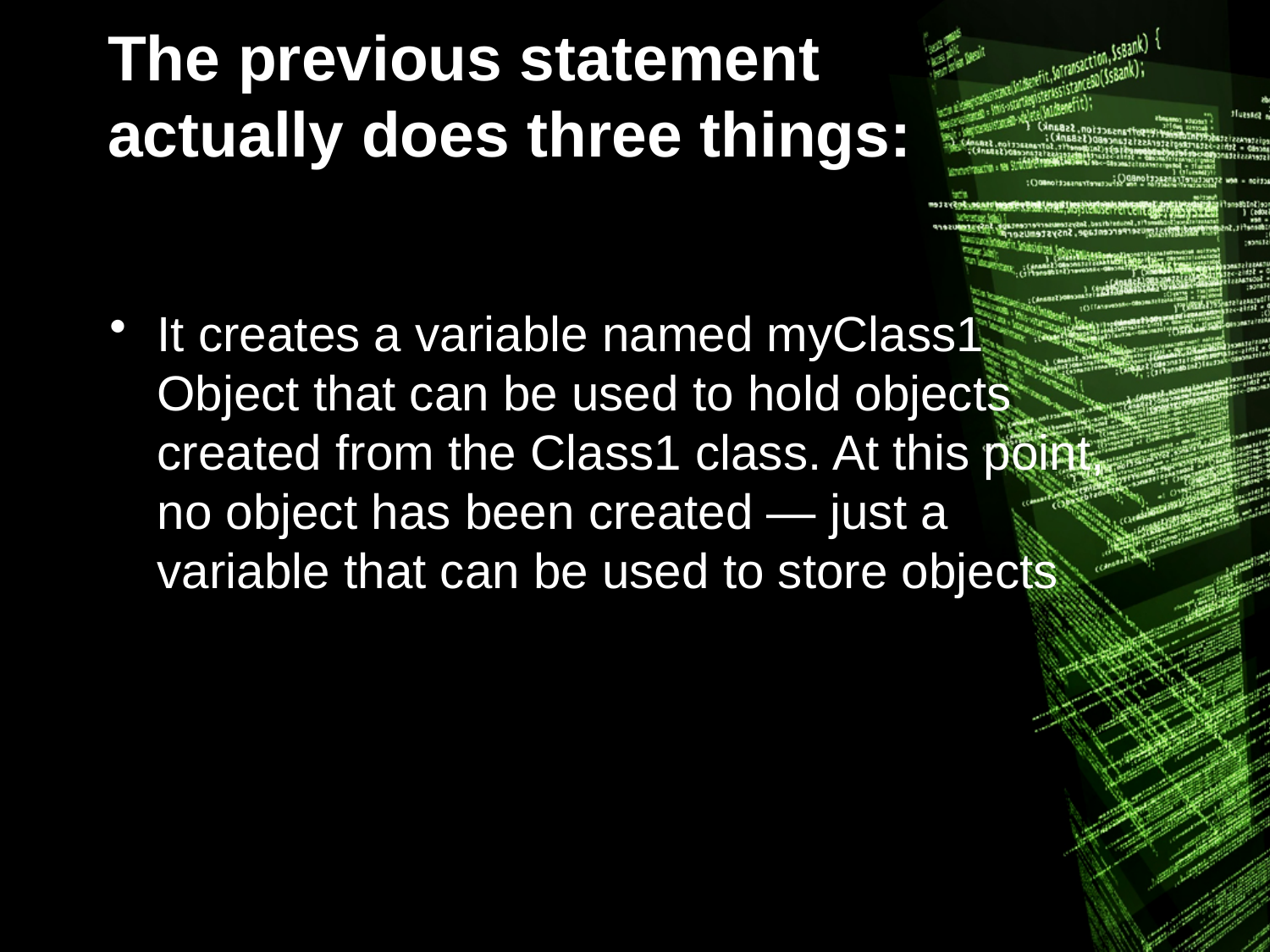

# The previous statement actually does three things:
It creates a variable named myClass1 Object that can be used to hold objects created from the Class1 class. At this point, no object has been created — just a variable that can be used to store objects